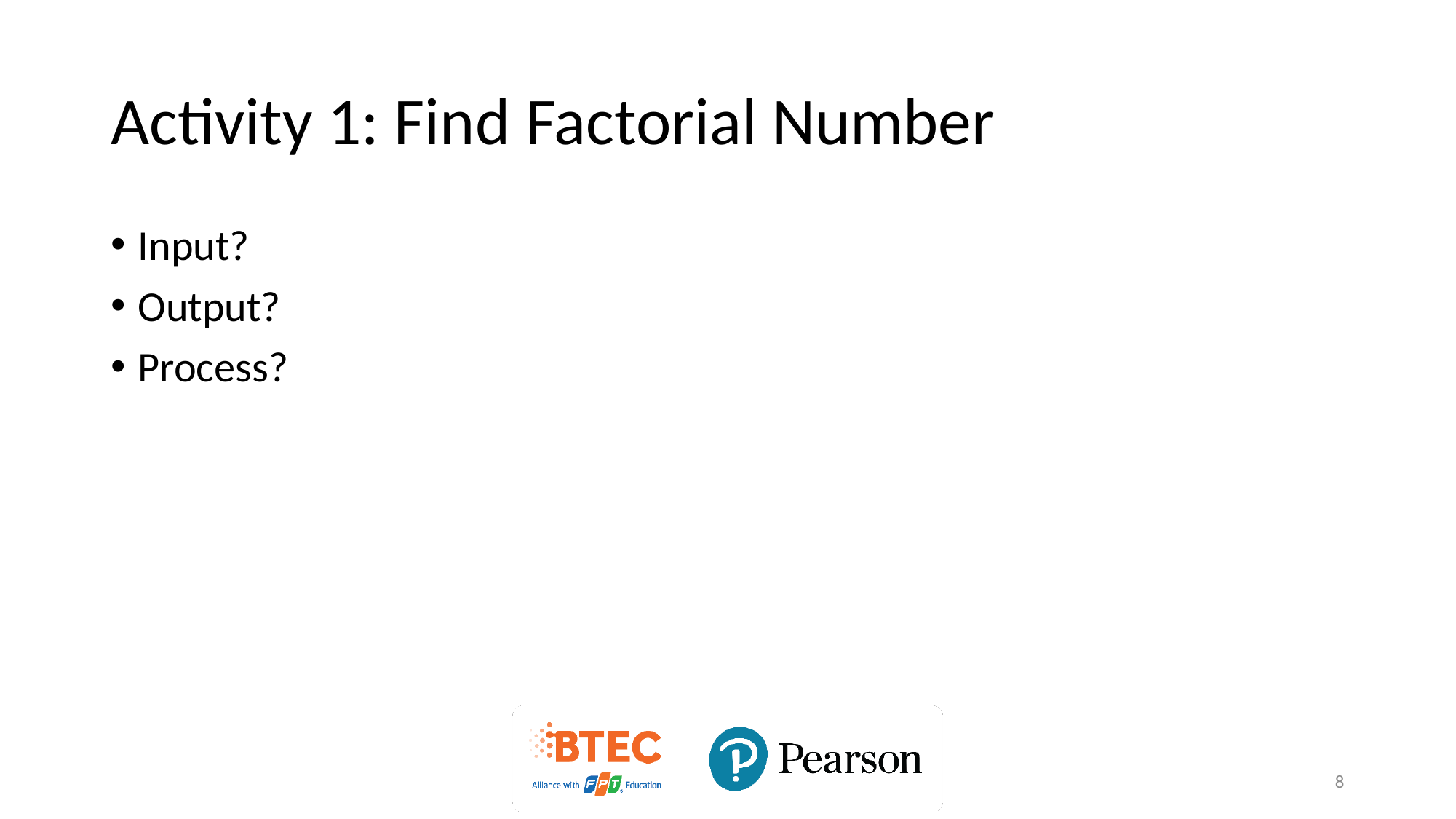

# Activity 1: Find Factorial Number
Input?
Output?
Process?

8